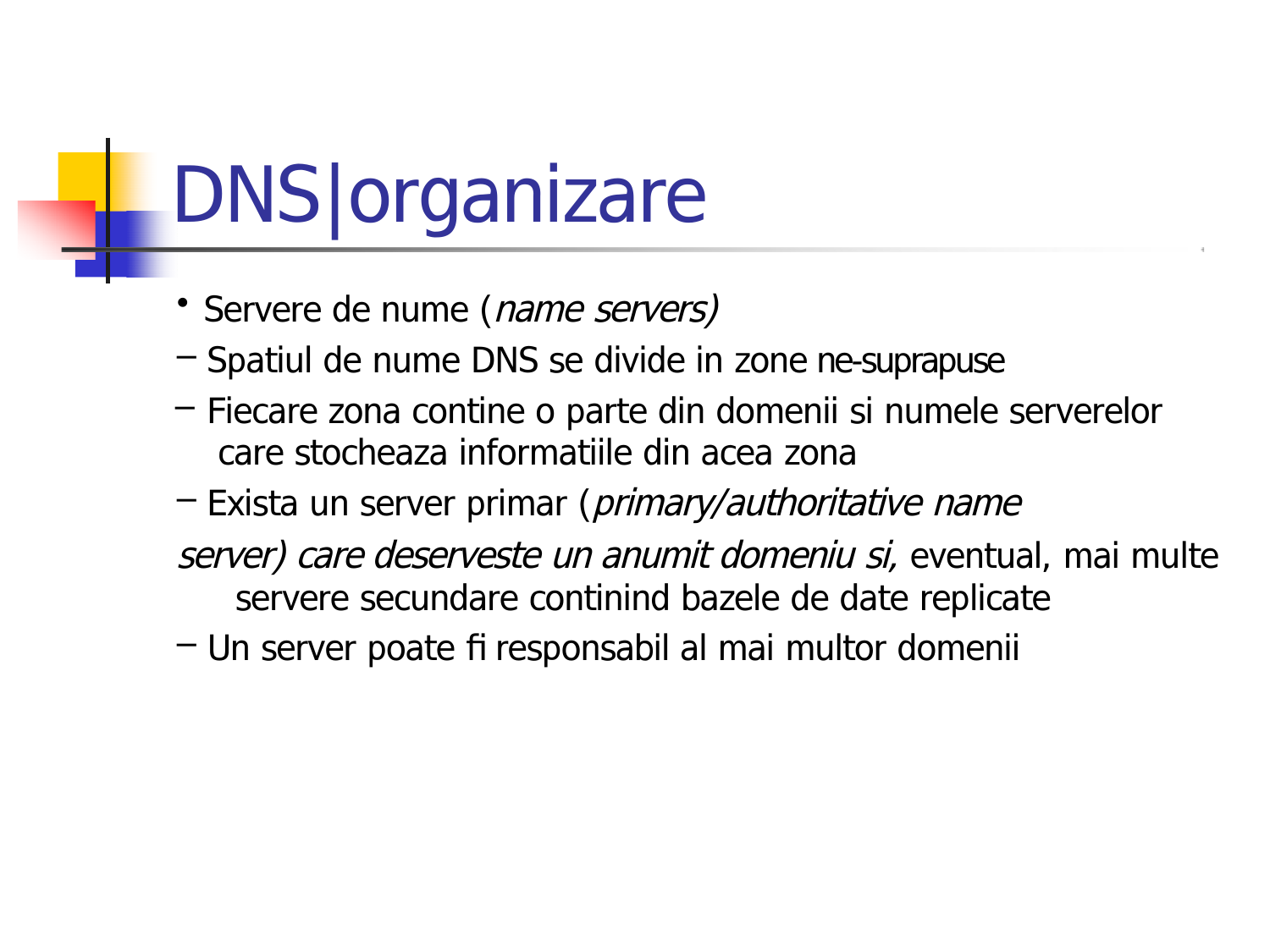

# DNS|organizare

Servere de nume (name servers)
Spatiul de nume DNS se divide in zone ne‐suprapuse
Fiecare zona contine o parte din domenii si numele serverelor  care stocheaza informatiile din acea zona
Exista un server primar (primary/authoritative name
server) care deserveste un anumit domeniu si, eventual, mai multe  servere secundare continind bazele de date replicate
Un server poate fi responsabil al mai multor domenii